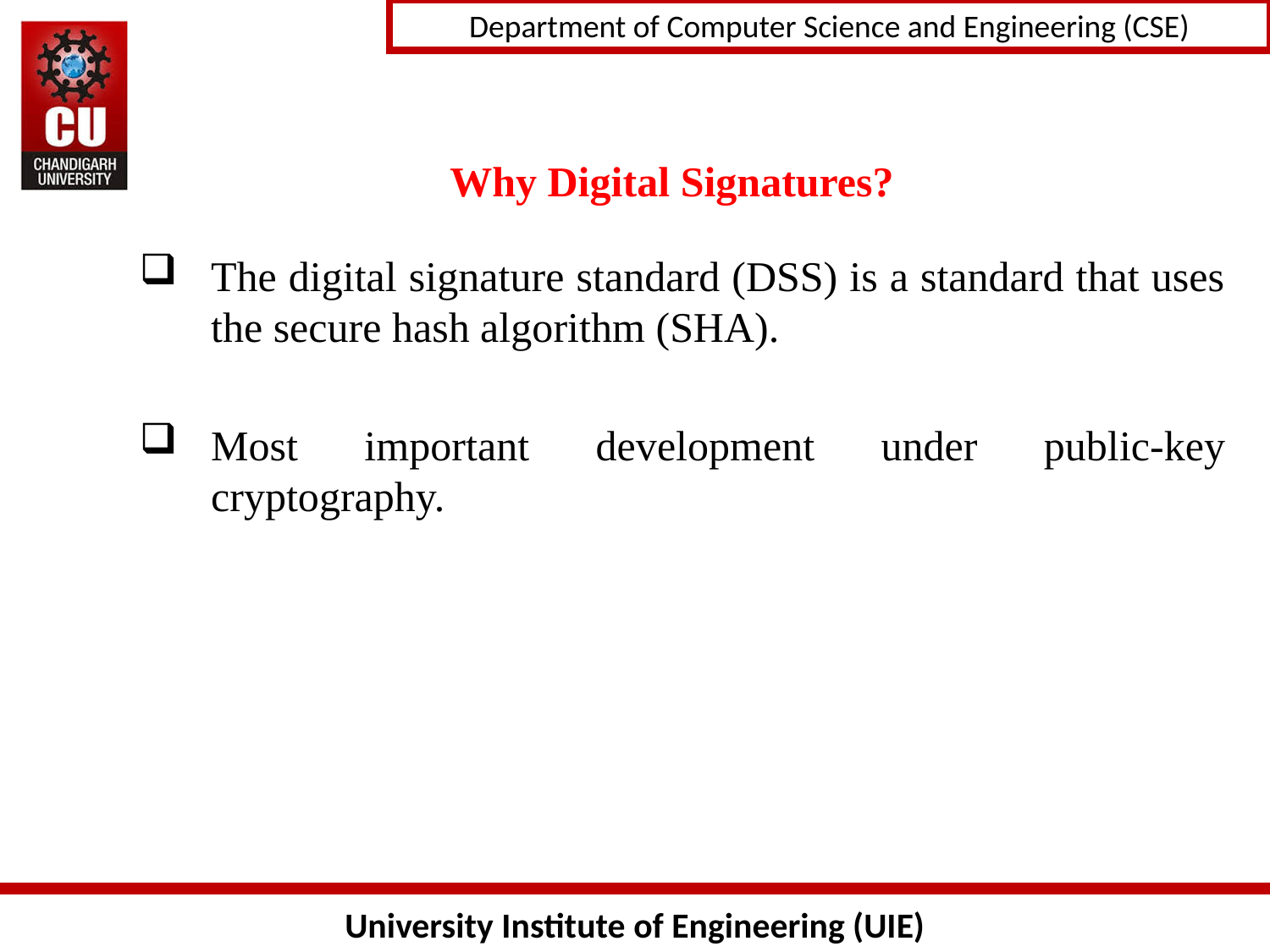

# Why Digital Signatures?
The digital signature standard (DSS) is a standard that uses the secure hash algorithm (SHA).

Most important development under public-key cryptography.